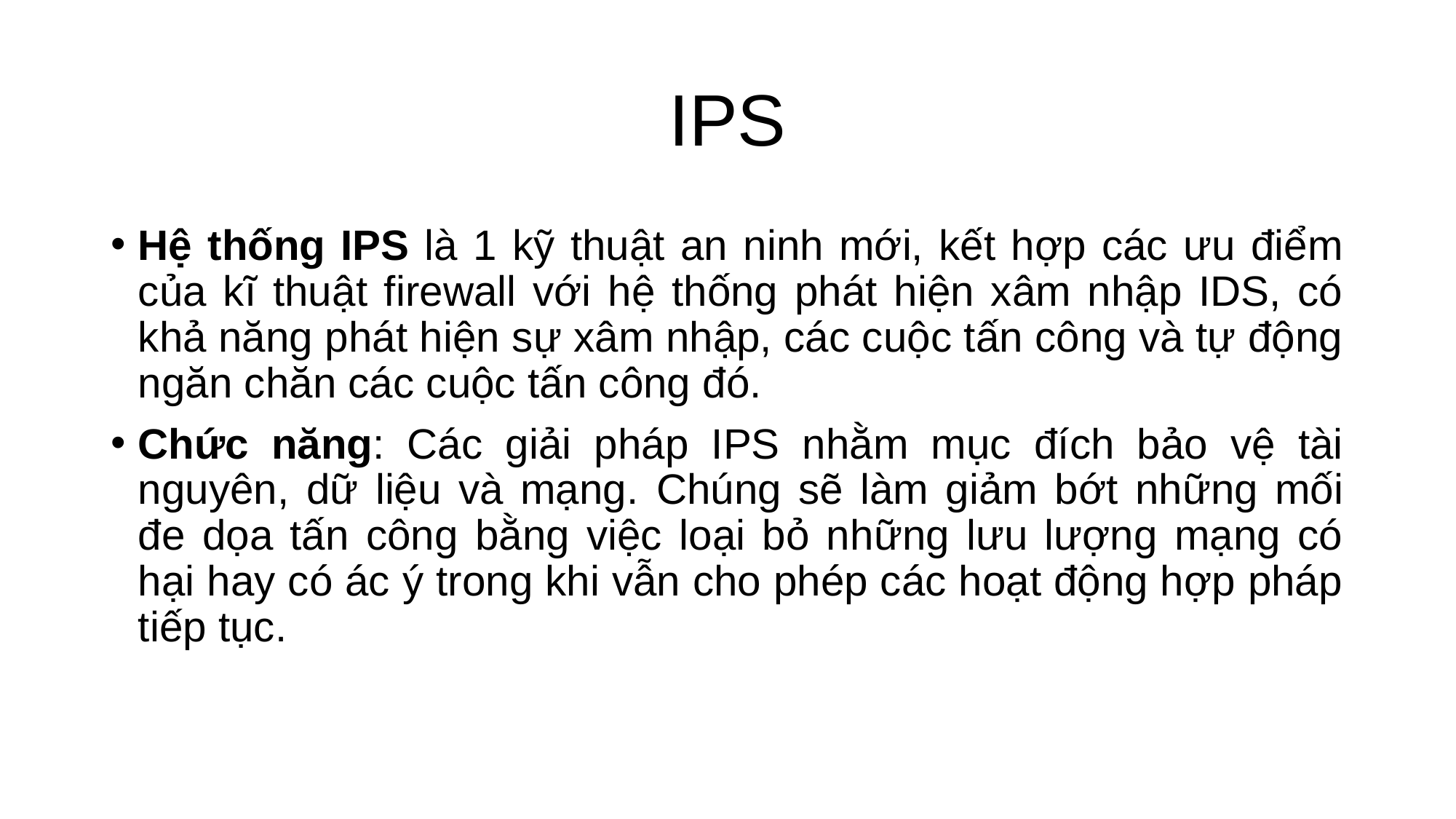

# IPS
Hệ thống IPS là 1 kỹ thuật an ninh mới, kết hợp các ưu điểm của kĩ thuật firewall với hệ thống phát hiện xâm nhập IDS, có khả năng phát hiện sự xâm nhập, các cuộc tấn công và tự động ngăn chăn các cuộc tấn công đó.
Chức năng: Các giải pháp IPS nhằm mục đích bảo vệ tài nguyên, dữ liệu và mạng. Chúng sẽ làm giảm bớt những mối đe dọa tấn công bằng việc loại bỏ những lưu lượng mạng có hại hay có ác ý trong khi vẫn cho phép các hoạt động hợp pháp tiếp tục.